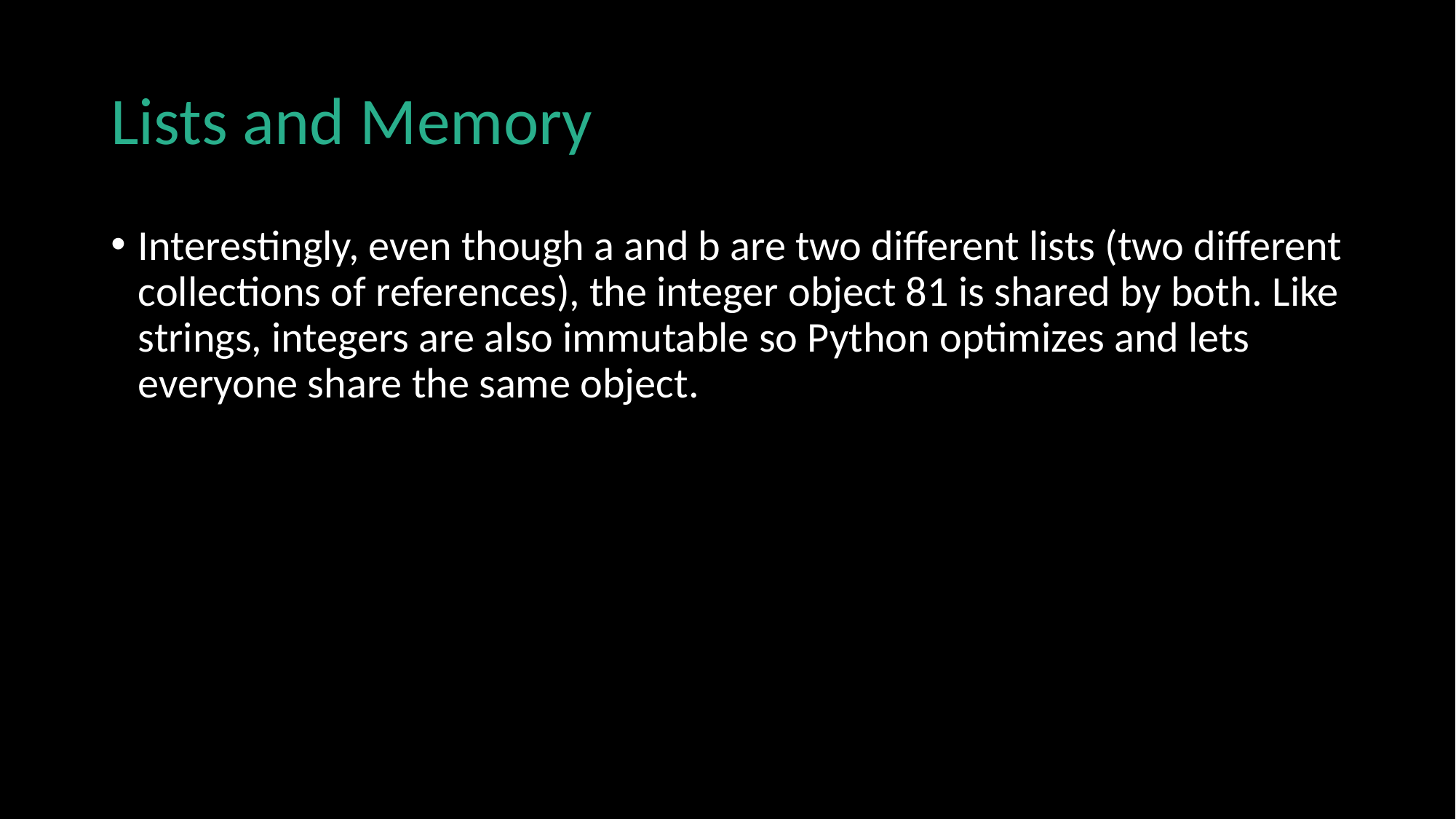

# Lists and Memory
Interestingly, even though a and b are two different lists (two different collections of references), the integer object 81 is shared by both. Like strings, integers are also immutable so Python optimizes and lets everyone share the same object.